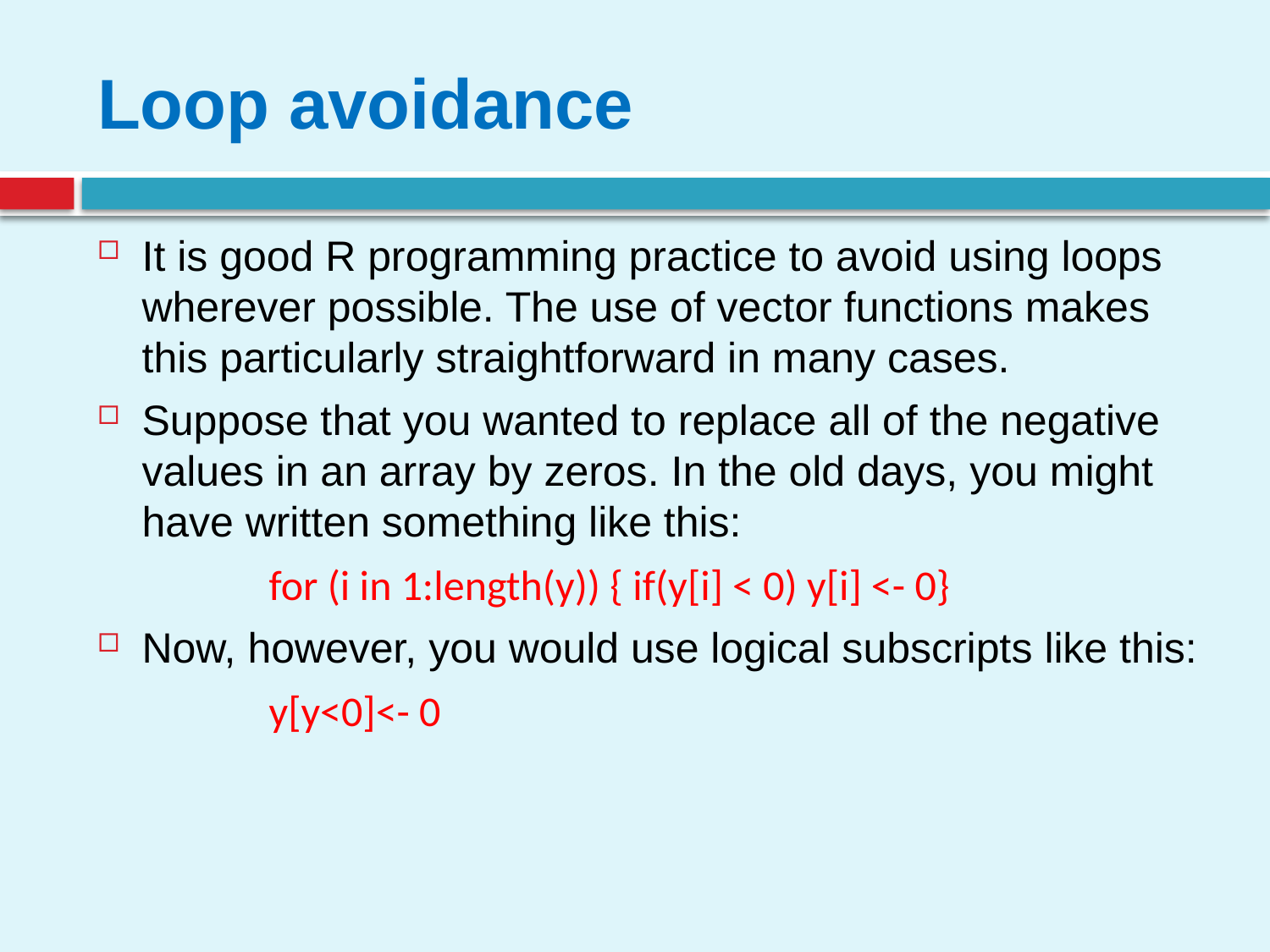

# Loop avoidance
It is good R programming practice to avoid using loops wherever possible. The use of vector functions makes this particularly straightforward in many cases.
Suppose that you wanted to replace all of the negative values in an array by zeros. In the old days, you might have written something like this:
		for (i in 1:length(y)) { if(y[i] < 0) y[i] <- 0}
Now, however, you would use logical subscripts like this:
		y[y<0]<- 0